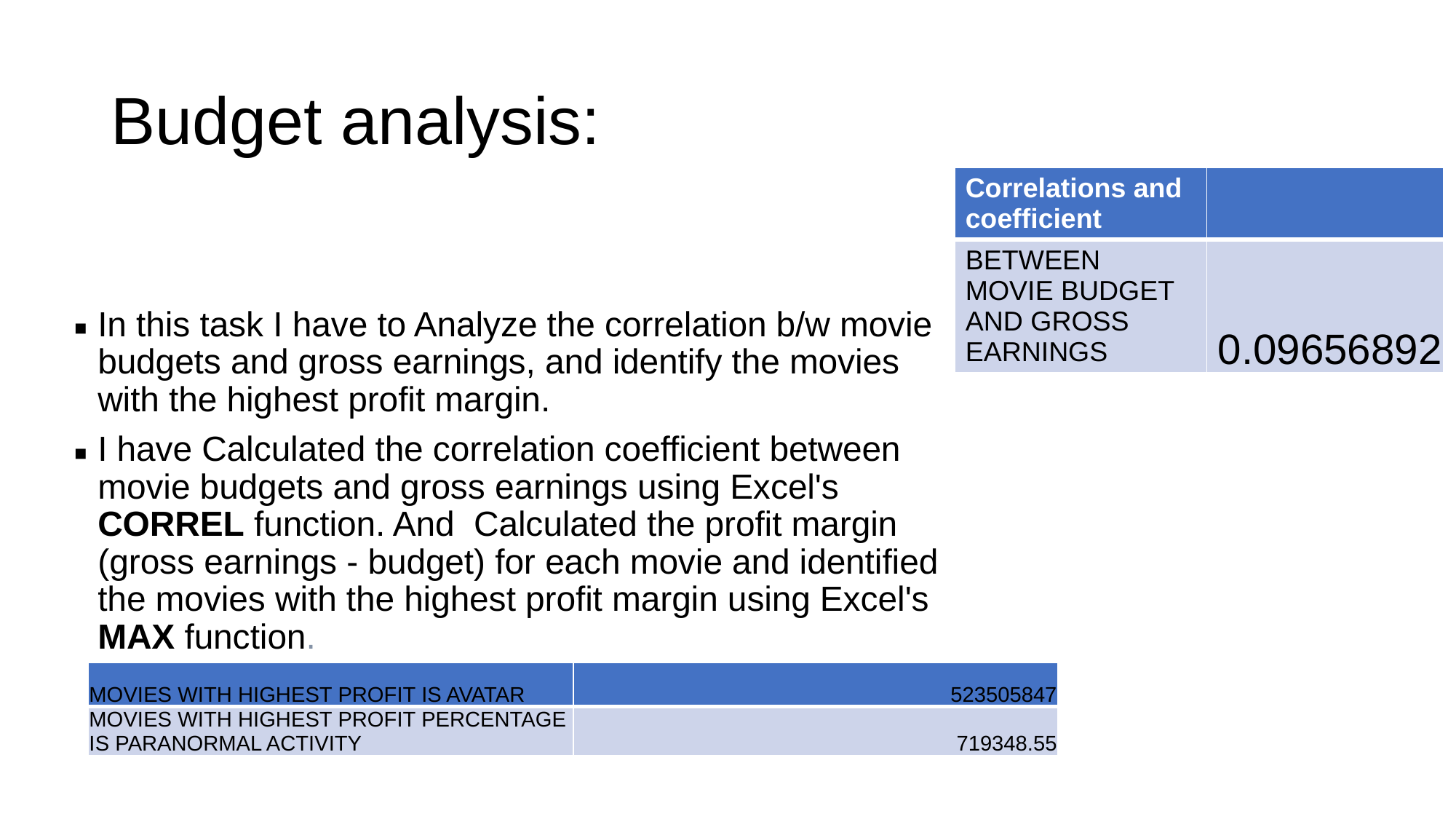

# Budget analysis:
| Correlations and coefficient |  |
| --- | --- |
| BETWEEN MOVIE BUDGET AND GROSS EARNINGS | 0.09656892 |
In this task I have to Analyze the correlation b/w movie budgets and gross earnings, and identify the movies with the highest profit margin.
I have Calculated the correlation coefficient between movie budgets and gross earnings using Excel's CORREL function. And  Calculated the profit margin (gross earnings - budget) for each movie and identified the movies with the highest profit margin using Excel's MAX function.

| MOVIES WITH HIGHEST PROFIT IS AVATAR | 523505847 |
| --- | --- |
| MOVIES WITH HIGHEST PROFIT PERCENTAGE IS PARANORMAL ACTIVITY | 719348.55 |